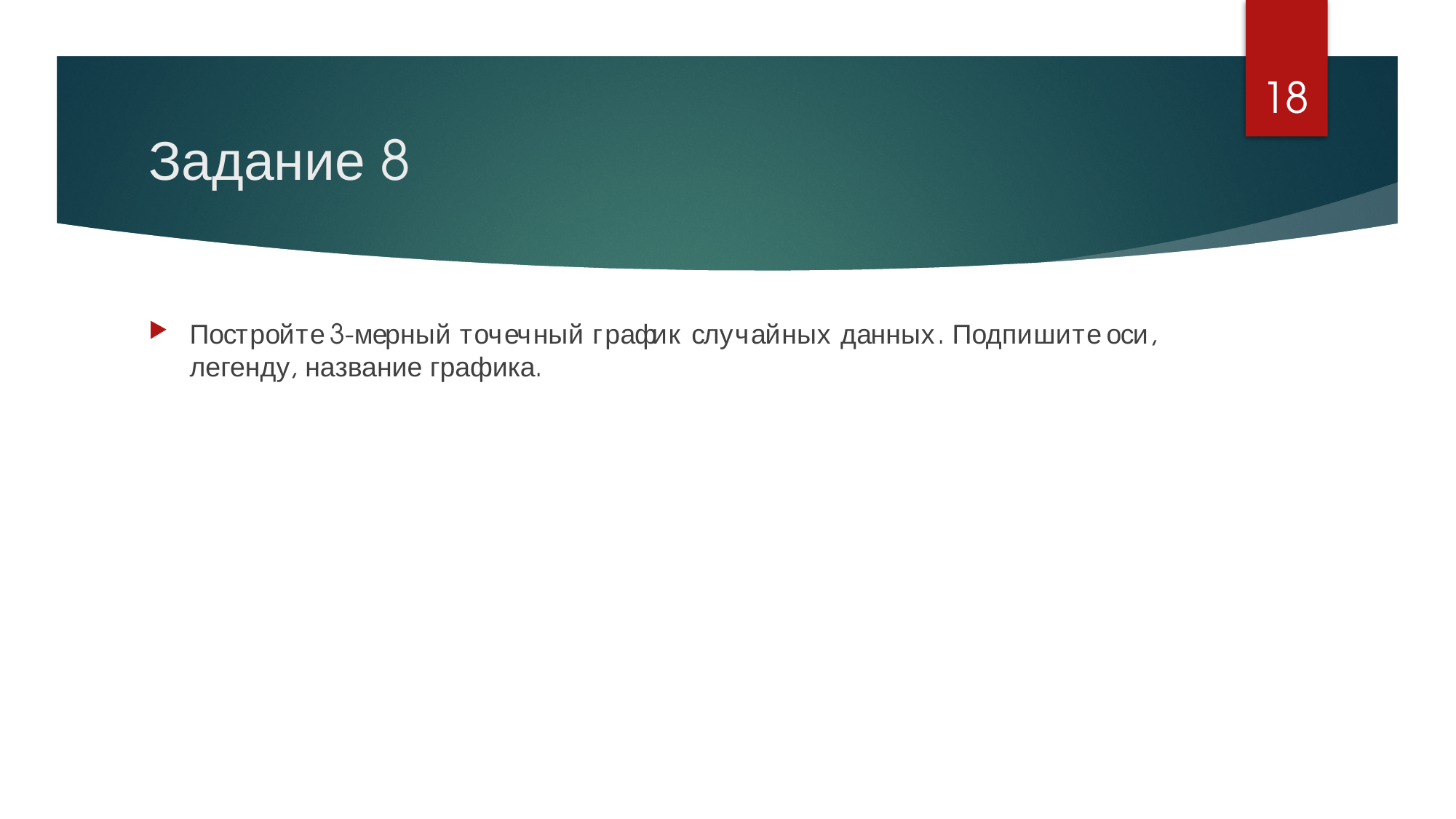

18
# Задание 8
Постройте 3-мерный точечный график случайных данных. Подпишите оси, легенду, название графика.